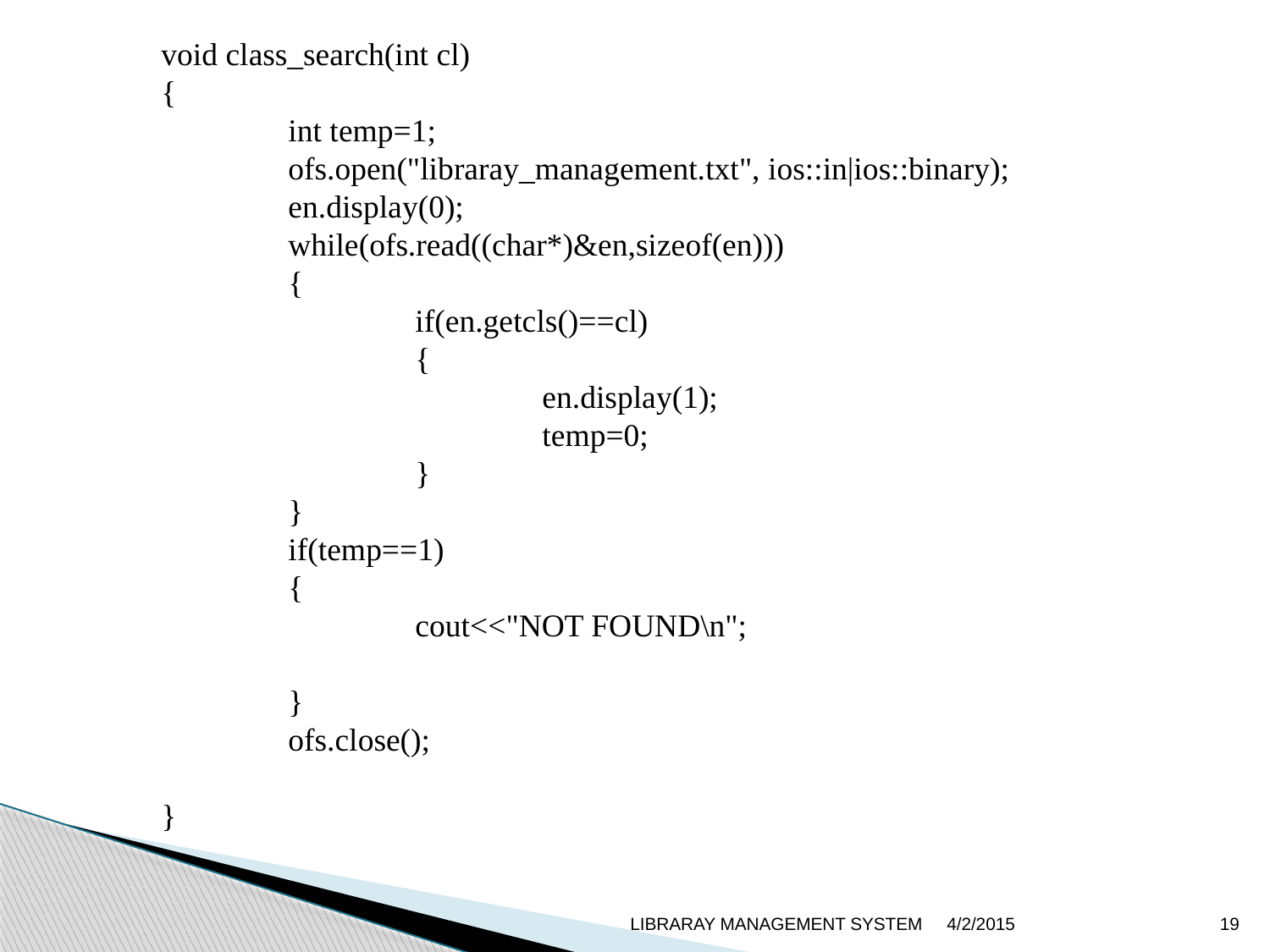

void class_search(int cl)
{
	int temp=1;
	ofs.open("libraray_management.txt", ios::in|ios::binary);
	en.display(0);
	while(ofs.read((char*)&en,sizeof(en)))
	{
		if(en.getcls()==cl)
		{
			en.display(1);
			temp=0;
		}
	}
	if(temp==1)
	{
		cout<<"NOT FOUND\n";

	}
	ofs.close();

}
LIBRARAY MANAGEMENT SYSTEM
4/2/2015
19